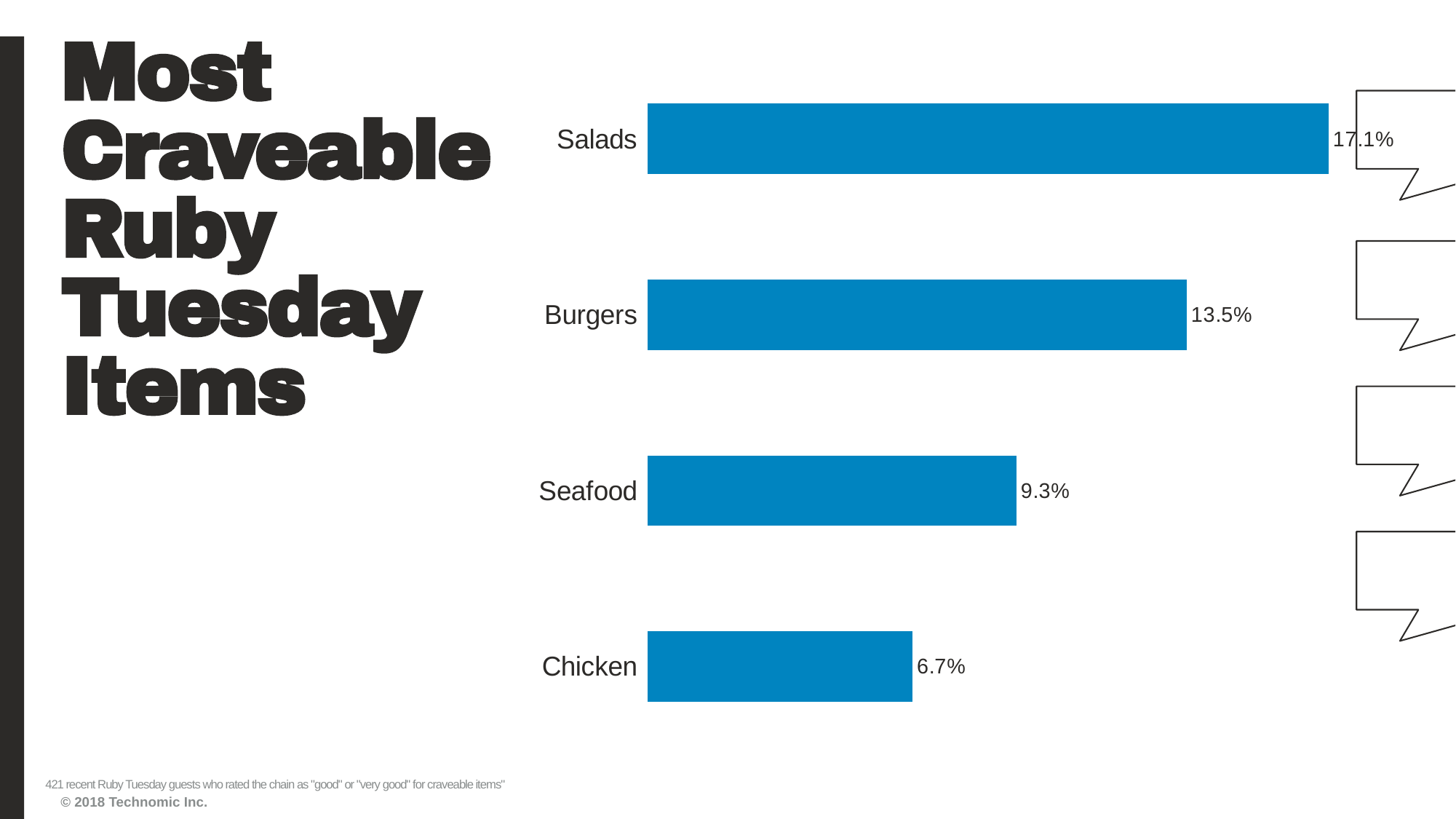

# Most Craveable Ruby Tuesday Items

### Chart

| Category | Series1 |
|---|---|
| Chicken | 0.066508314 |
| Seafood | 0.09263658 |
| Burgers | 0.135391924 |
| Salads | 0.171021378 |
421 recent Ruby Tuesday guests who rated the chain as "good" or "very good" for craveable items"